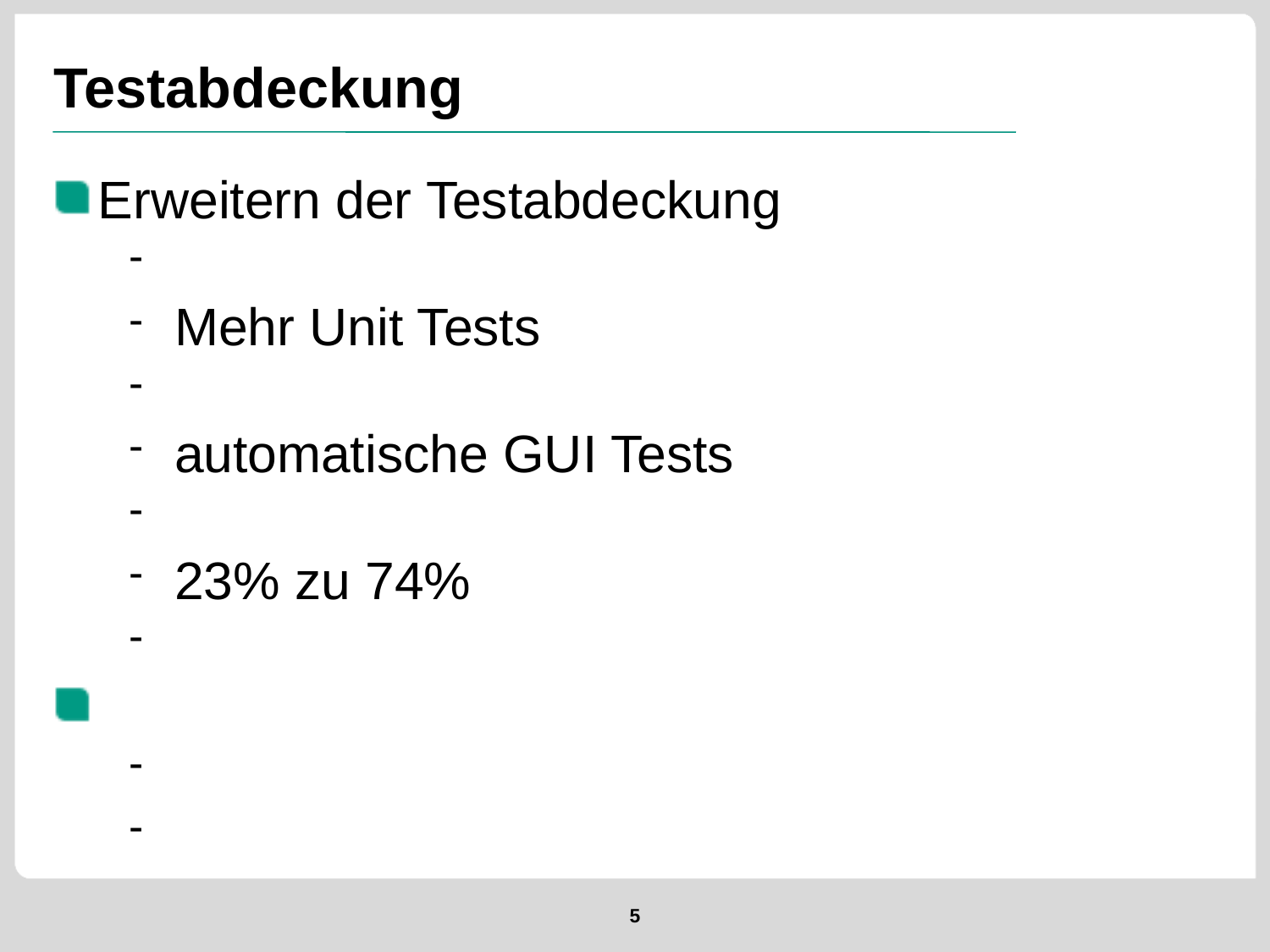

Testabdeckung
Erweitern der Testabdeckung

Mehr Unit Tests

automatische GUI Tests

23% zu 74%